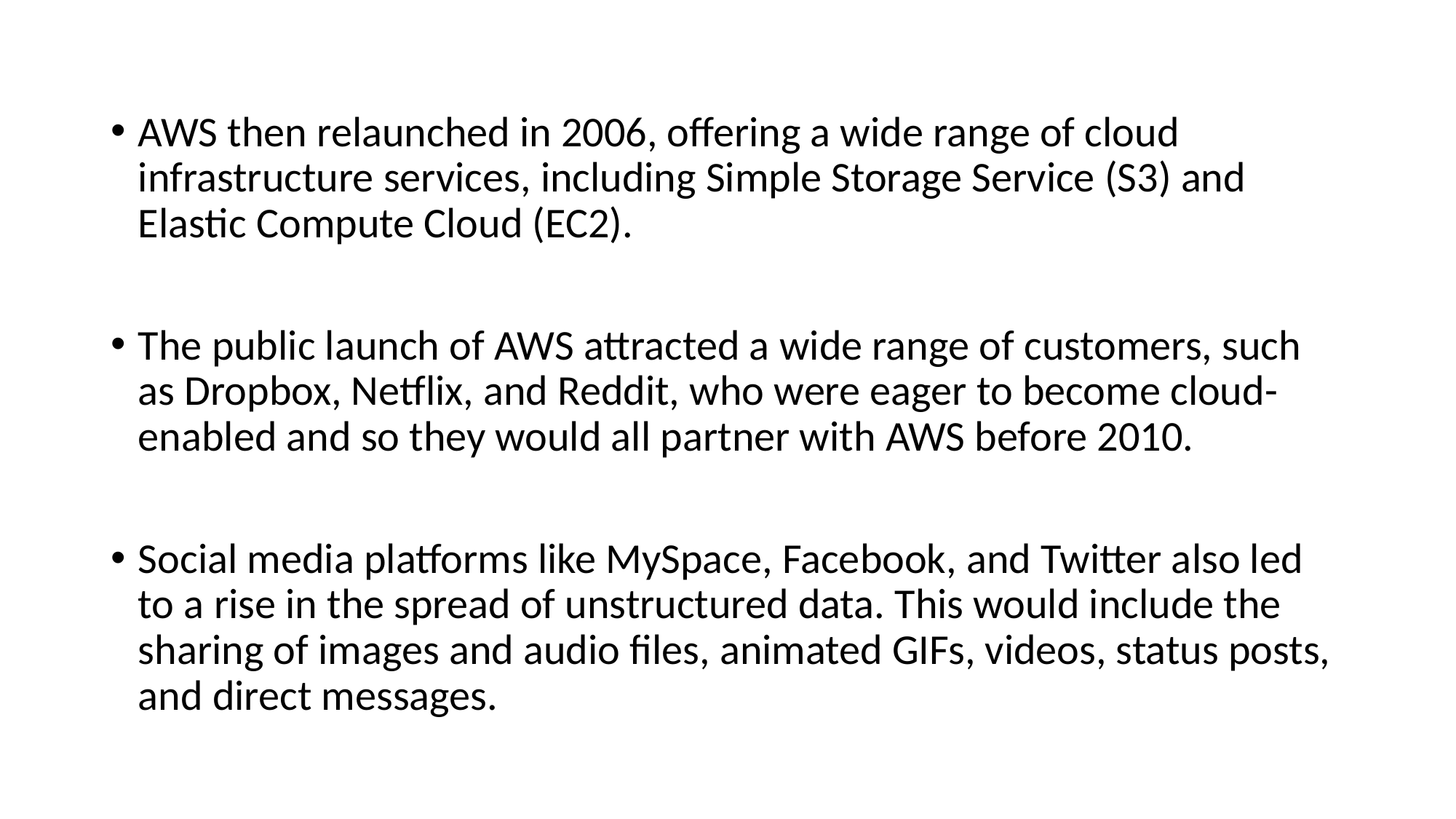

AWS then relaunched in 2006, offering a wide range of cloud infrastructure services, including Simple Storage Service (S3) and Elastic Compute Cloud (EC2).

The public launch of AWS attracted a wide range of customers, such as Dropbox, Netflix, and Reddit, who were eager to become cloud-enabled and so they would all partner with AWS before 2010.

Social media platforms like MySpace, Facebook, and Twitter also led to a rise in the spread of unstructured data. This would include the sharing of images and audio files, animated GIFs, videos, status posts, and direct messages.